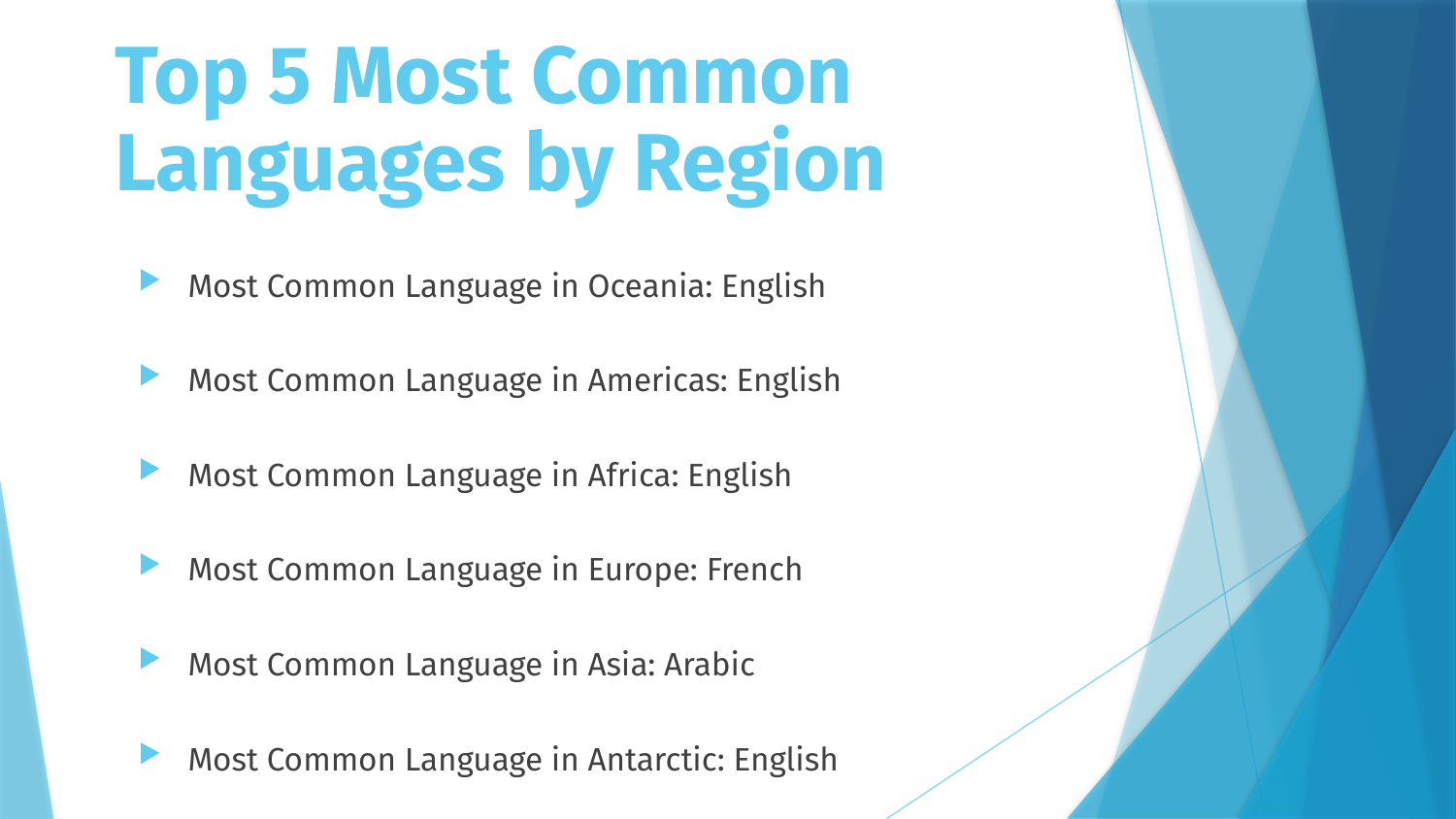

Top 5 Most Common Languages by Region

Most Common Language in Oceania: English

Most Common Language in Americas: English

Most Common Language in Africa: English

Most Common Language in Europe: French

Most Common Language in Asia: Arabic

Most Common Language in Antarctic: English